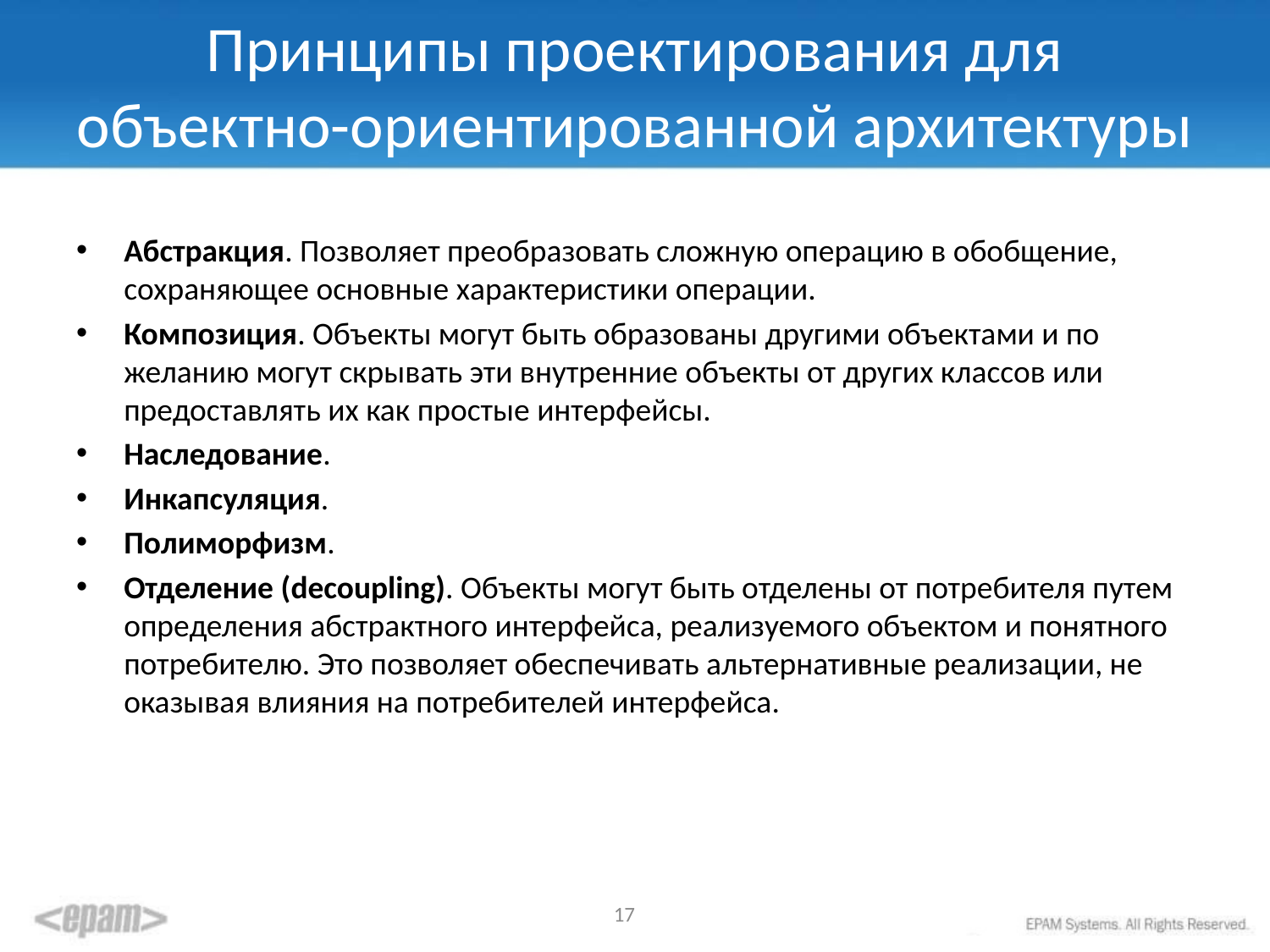

# Принципы проектирования для объектно-ориентированной архитектуры

Абстракция. Позволяет преобразовать сложную операцию в обобщение, сохраняющее основные характеристики операции.
Композиция. Объекты могут быть образованы другими объектами и по желанию могут скрывать эти внутренние объекты от других классов или предоставлять их как простые интерфейсы.
Наследование.
Инкапсуляция.
Полиморфизм.
Отделение (decoupling). Объекты могут быть отделены от потребителя путем определения абстрактного интерфейса, реализуемого объектом и понятного потребителю. Это позволяет обеспечивать альтернативные реализации, не оказывая влияния на потребителей интерфейса.
17